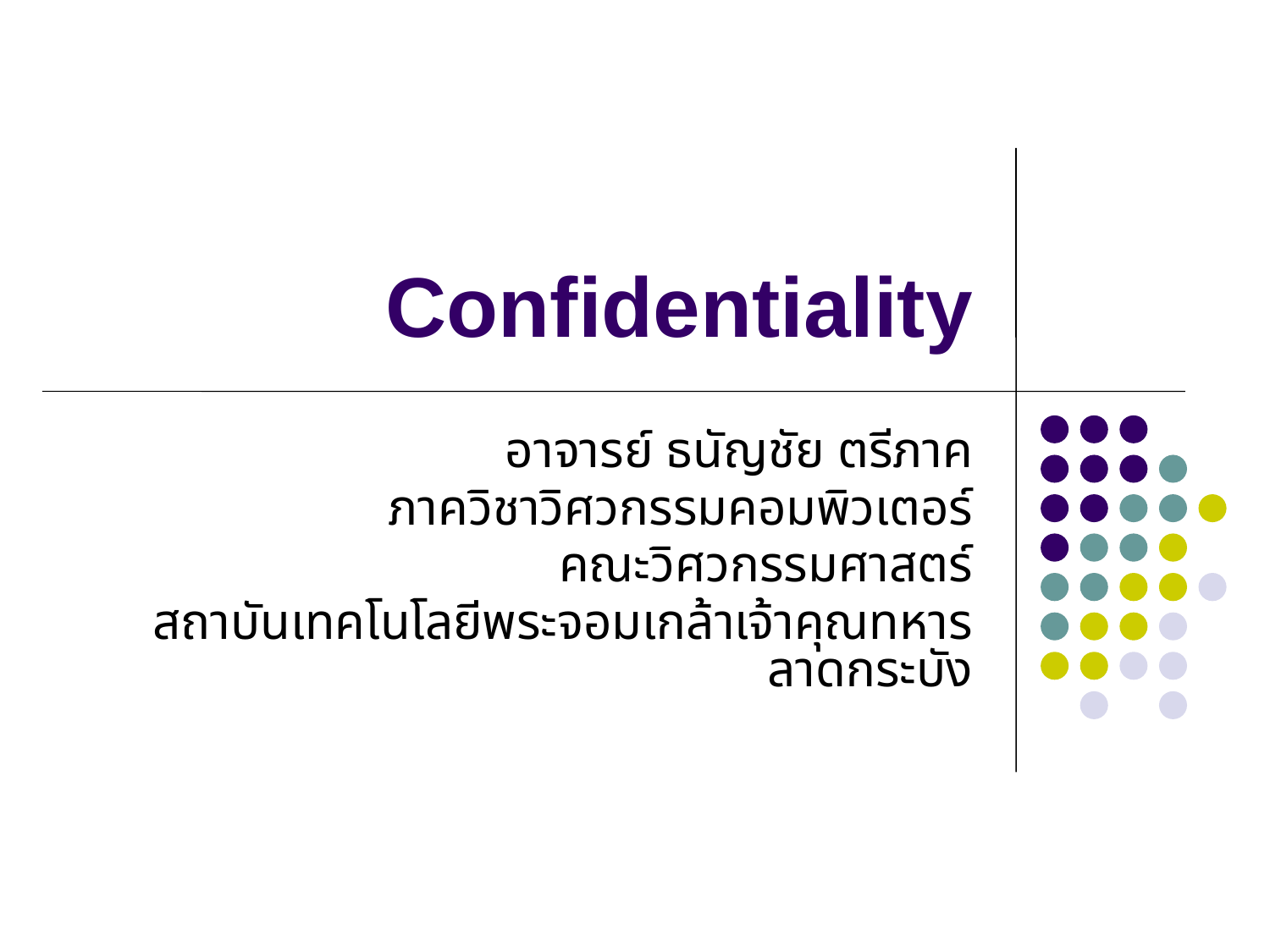

# Confidentiality
อาจารย์ ธนัญชัย ตรีภาค
ภาควิชาวิศวกรรมคอมพิวเตอร์
คณะวิศวกรรมศาสตร์
สถาบันเทคโนโลยีพระจอมเกล้าเจ้าคุณทหารลาดกระบัง